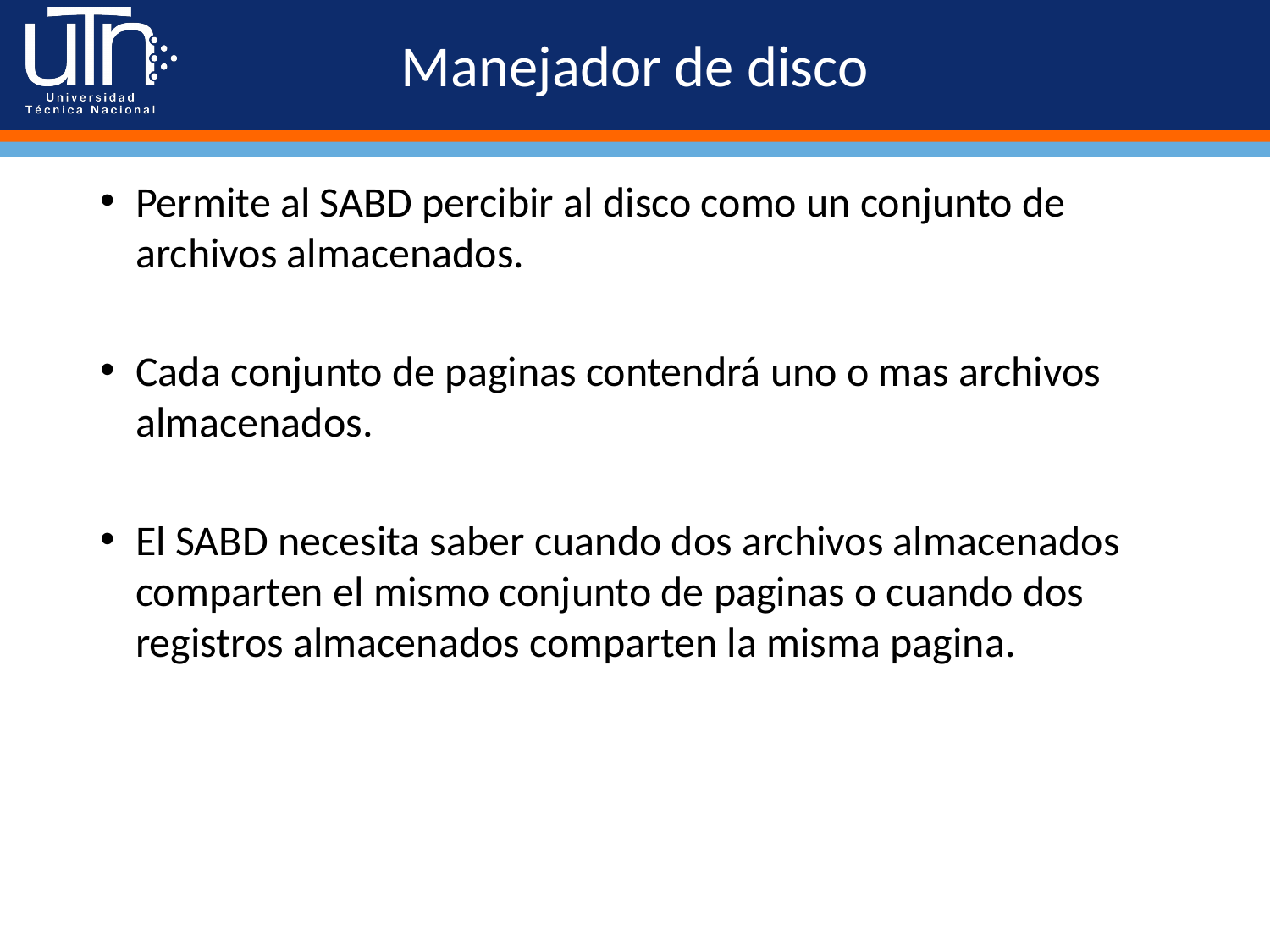

# Manejador de disco
Permite al SABD percibir al disco como un conjunto de archivos almacenados.

Cada conjunto de paginas contendrá uno o mas archivos almacenados.

El SABD necesita saber cuando dos archivos almacenados comparten el mismo conjunto de paginas o cuando dos registros almacenados comparten la misma pagina.